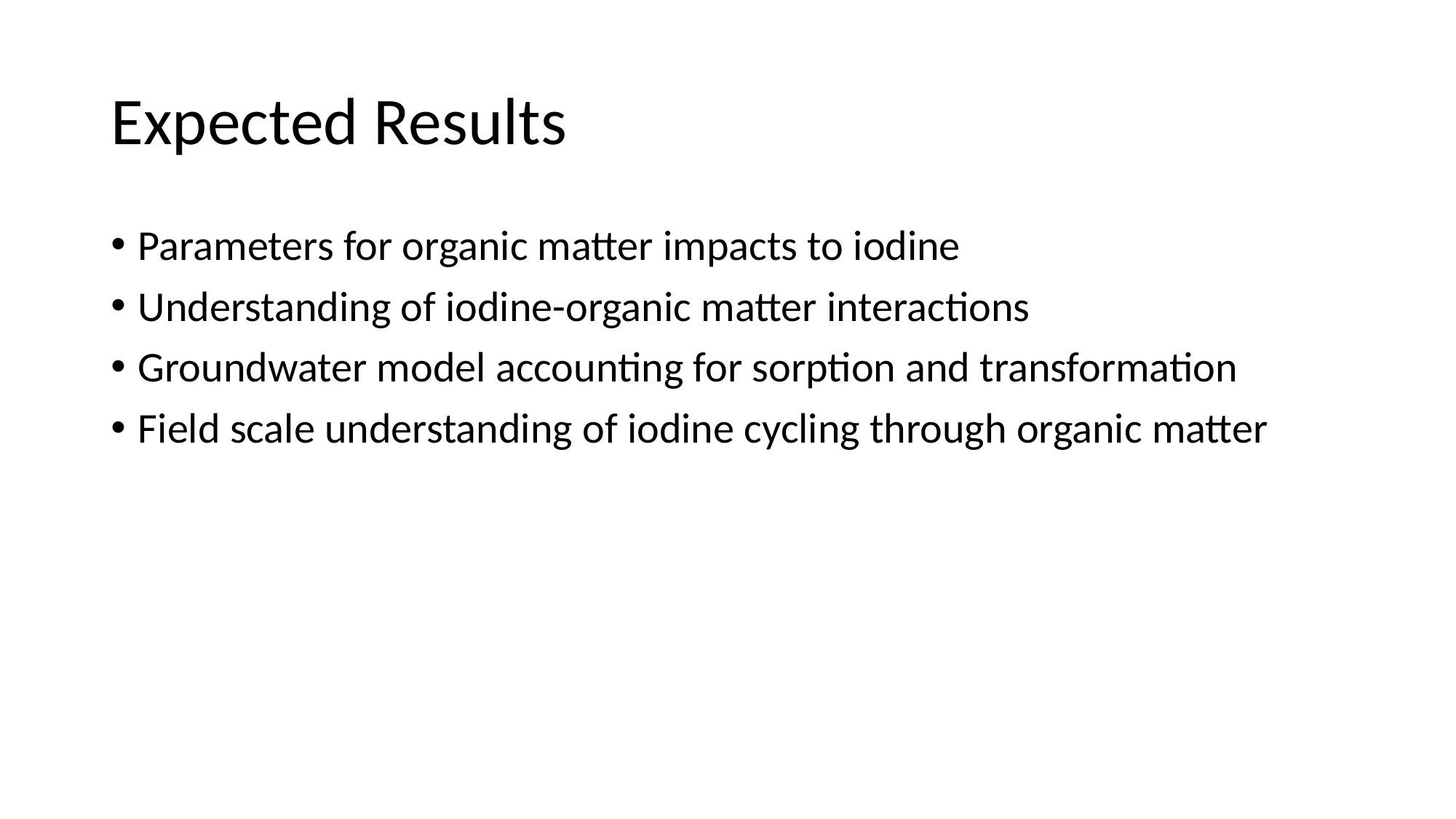

# Expected Results
Parameters for organic matter impacts to iodine
Understanding of iodine-organic matter interactions
Groundwater model accounting for sorption and transformation
Field scale understanding of iodine cycling through organic matter